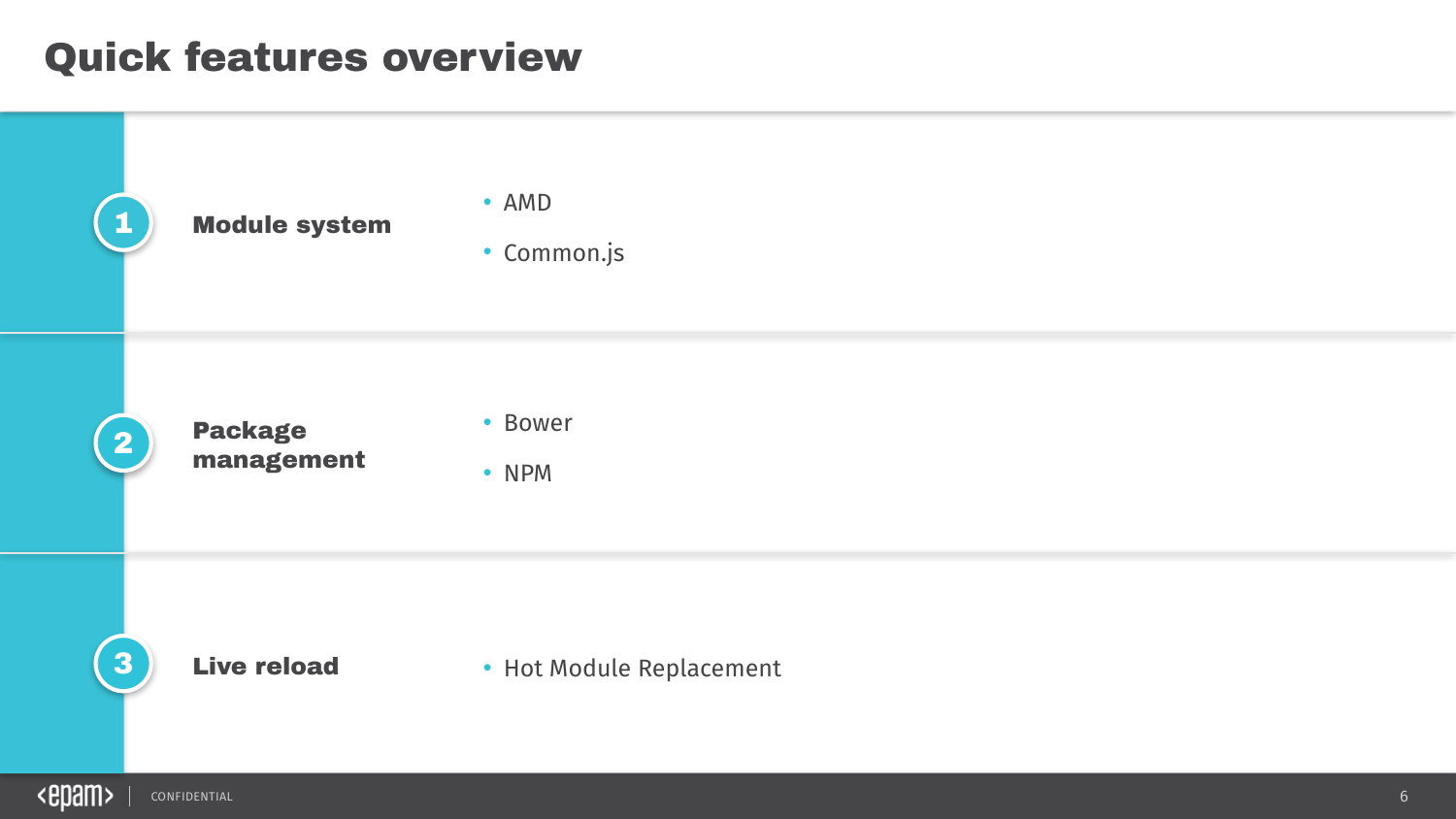

Quick features overview
Module system
AMD
Common.js
Package management
Bower
NPM
Live reload
Hot Module Replacement